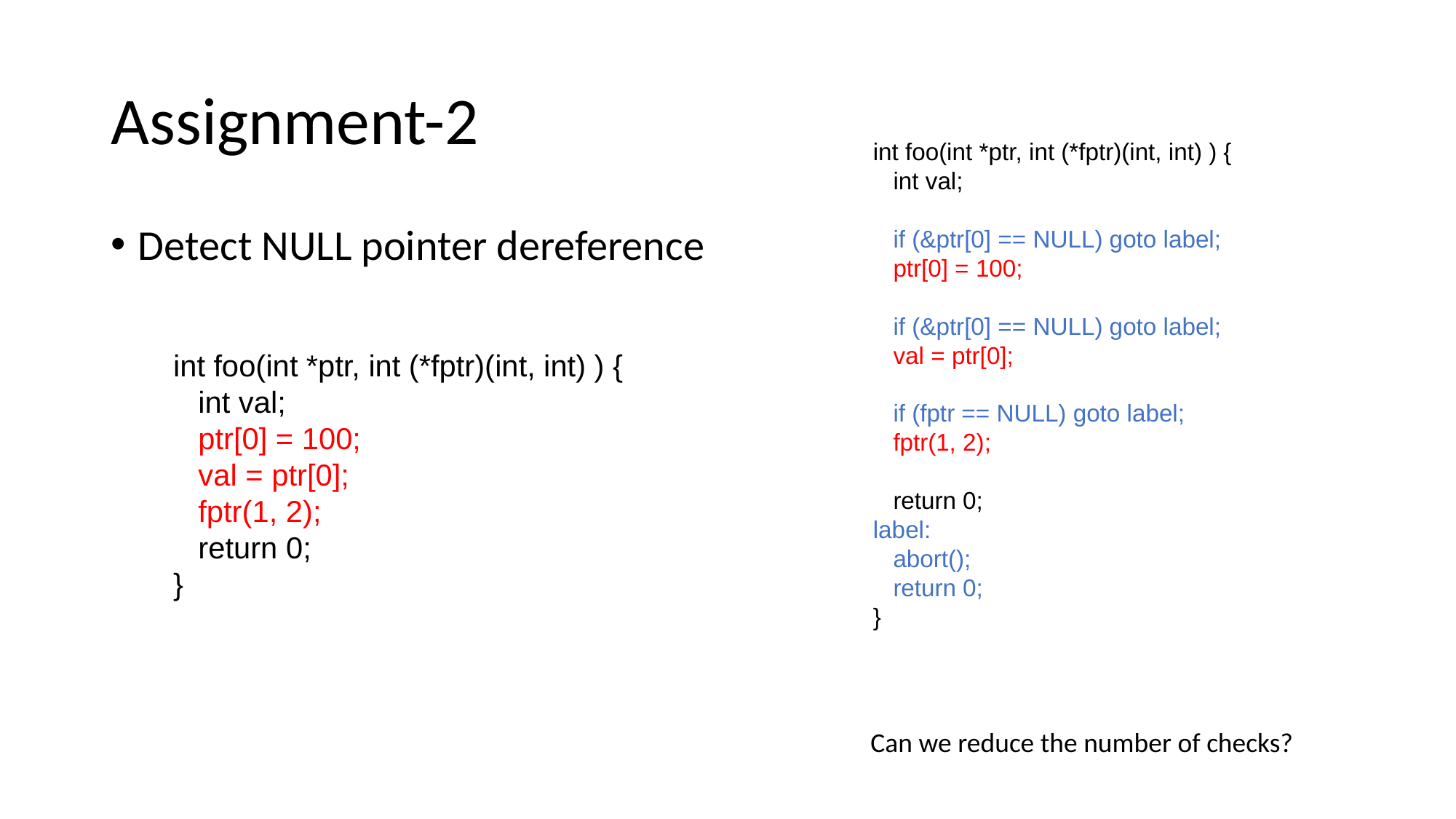

# Assignment-2
int foo(int *ptr, int (*fptr)(int, int) ) {
   int val;

   if (&ptr[0] == NULL) goto label;
   ptr[0] = 100;

   if (&ptr[0] == NULL) goto label;
   val = ptr[0];

   if (fptr == NULL) goto label;
   fptr(1, 2);

   return 0;
label:
   abort();
   return 0;
}
Detect NULL pointer dereference

int foo(int *ptr, int (*fptr)(int, int) ) {
   int val;
   ptr[0] = 100;
   val = ptr[0];
   fptr(1, 2);
   return 0;
}
Can we reduce the number of checks?